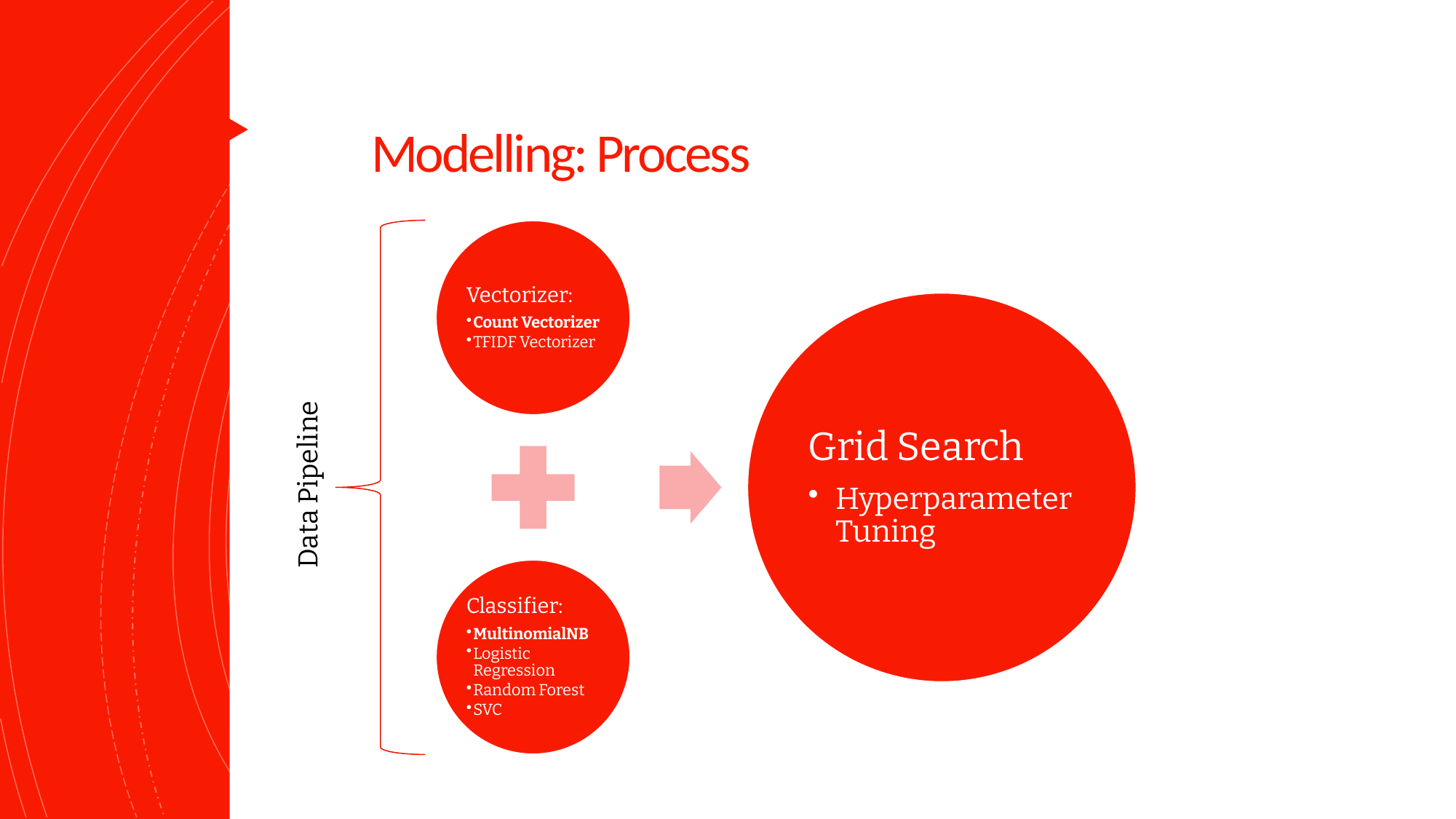

# Modelling: Process

Vectorizer:
Count Vectorizer
TFIDF Vectorizer

Classifier:
MultinomialNB
Logistic Regression
Random Forest
SVC

Grid Search
Hyperparameter Tuning
Data Pipeline